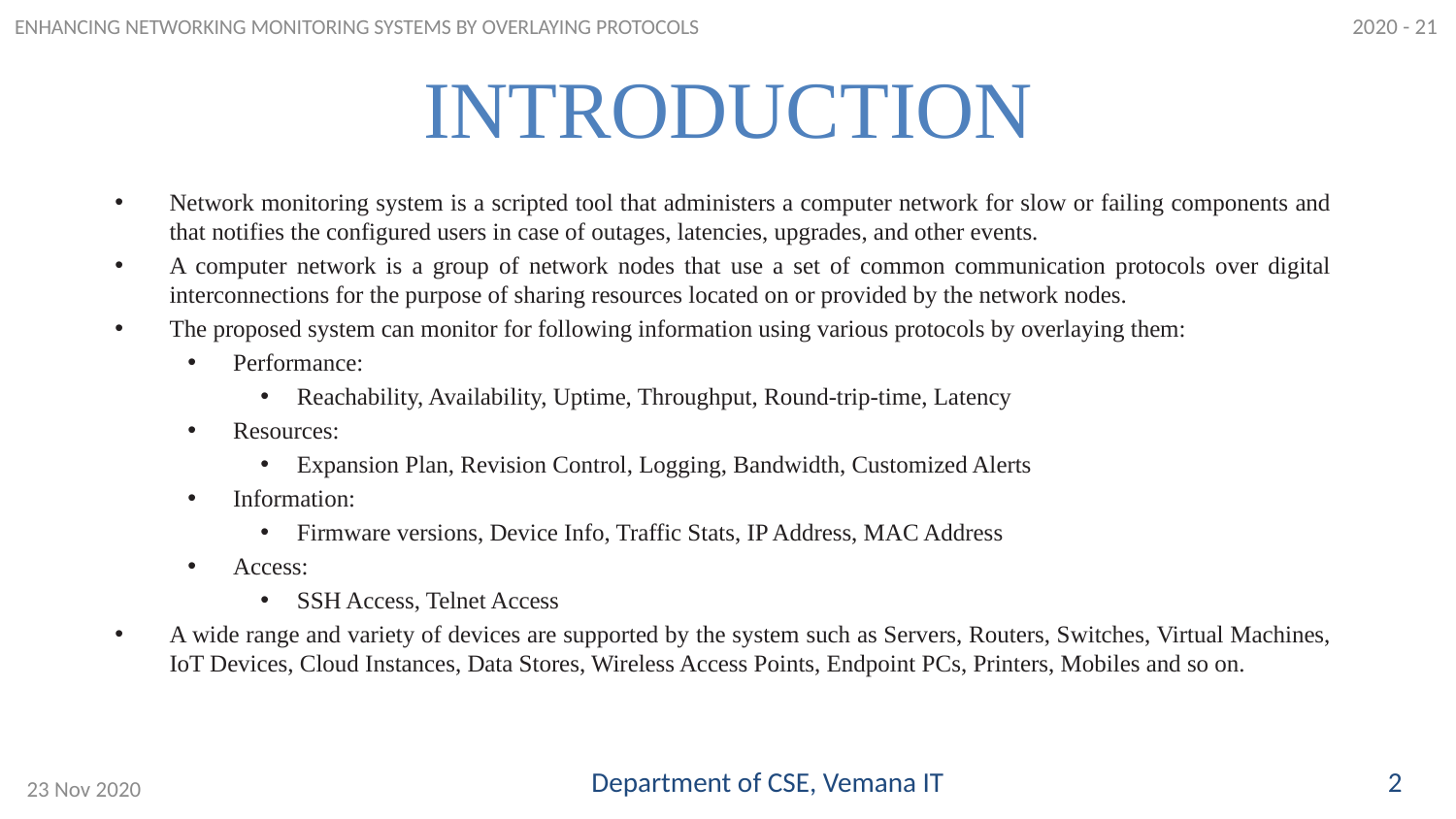

2020 - 21
ENHANCING NETWORKING MONITORING SYSTEMS BY OVERLAYING PROTOCOLS
# INTRODUCTION
Network monitoring system is a scripted tool that administers a computer network for slow or failing components and that notifies the configured users in case of outages, latencies, upgrades, and other events.
A computer network is a group of network nodes that use a set of common communication protocols over digital interconnections for the purpose of sharing resources located on or provided by the network nodes.
The proposed system can monitor for following information using various protocols by overlaying them:
Performance:
Reachability, Availability, Uptime, Throughput, Round-trip-time, Latency
Resources:
Expansion Plan, Revision Control, Logging, Bandwidth, Customized Alerts
Information:
Firmware versions, Device Info, Traffic Stats, IP Address, MAC Address
Access:
SSH Access, Telnet Access
A wide range and variety of devices are supported by the system such as Servers, Routers, Switches, Virtual Machines, IoT Devices, Cloud Instances, Data Stores, Wireless Access Points, Endpoint PCs, Printers, Mobiles and so on.

Department of CSE, Vemana IT
2
23 Nov 2020